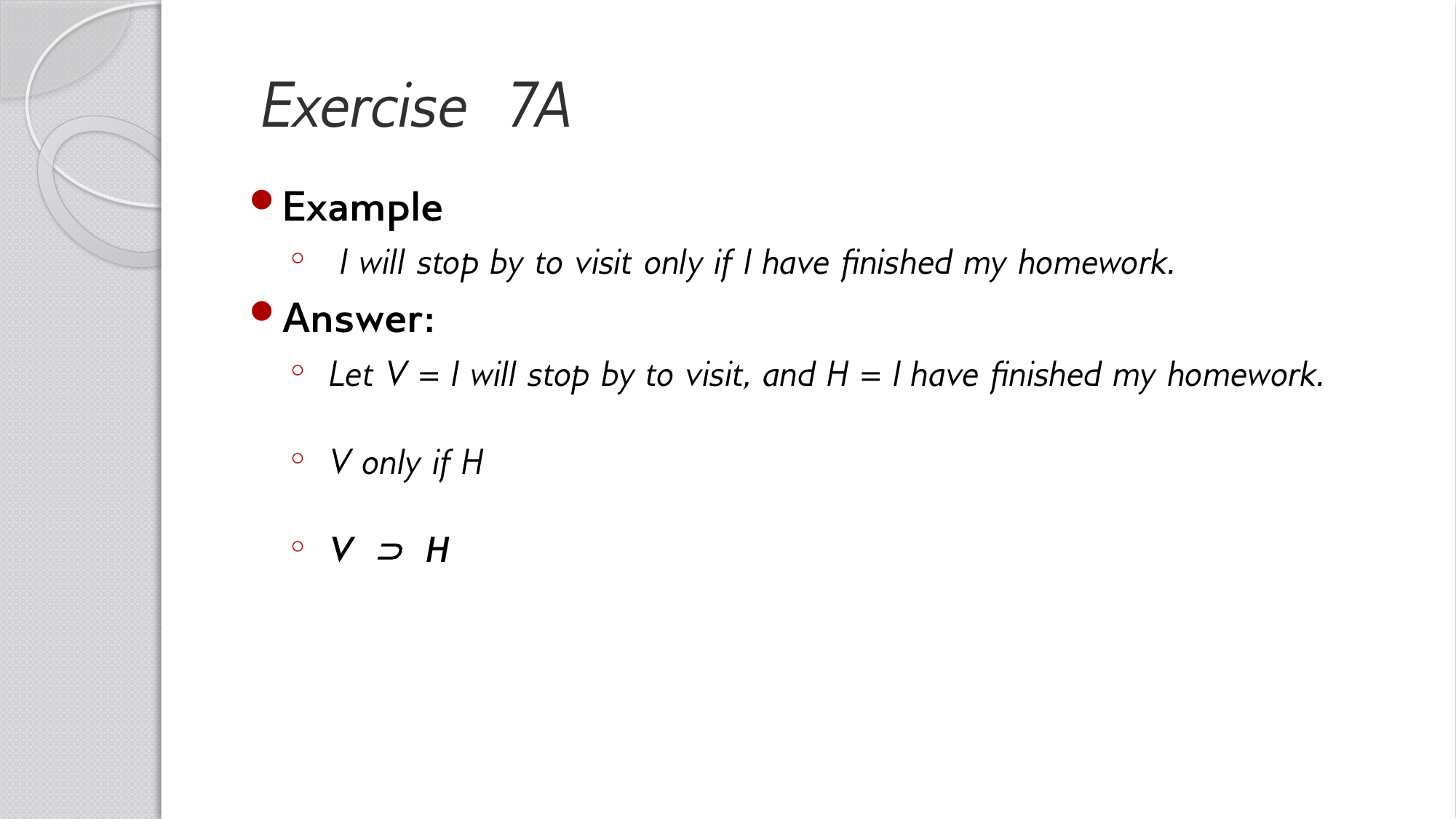

# Exercise  7A
Example
 I will stop by to visit only if I have finished my homework.
Answer:
Let V = I will stop by to visit, and H = I have finished my homework.

V only if H

V  ⊃  H